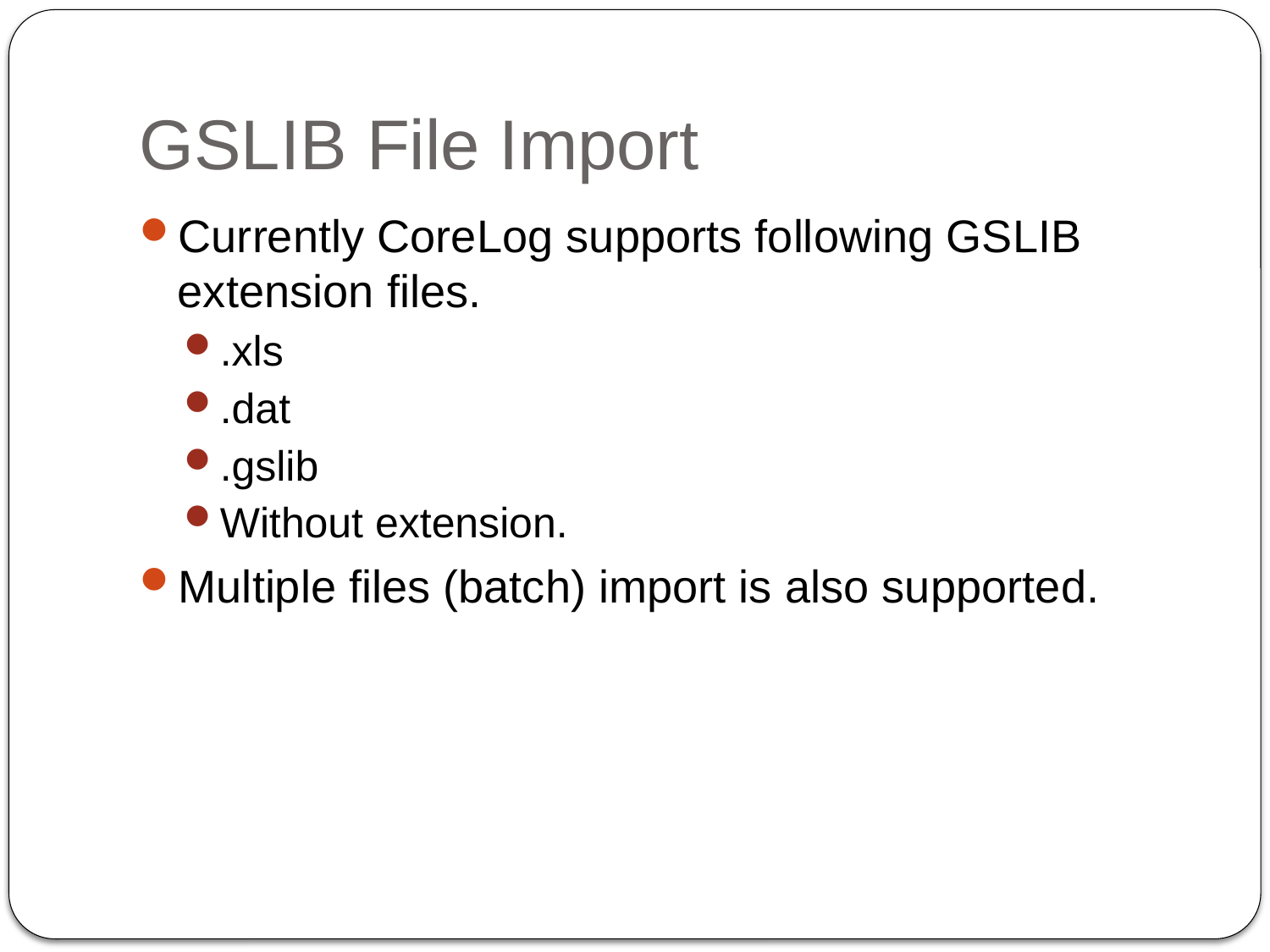

# GSLIB File Import
Currently CoreLog supports following GSLIB extension files.
.xls
.dat
.gslib
Without extension.
Multiple files (batch) import is also supported.